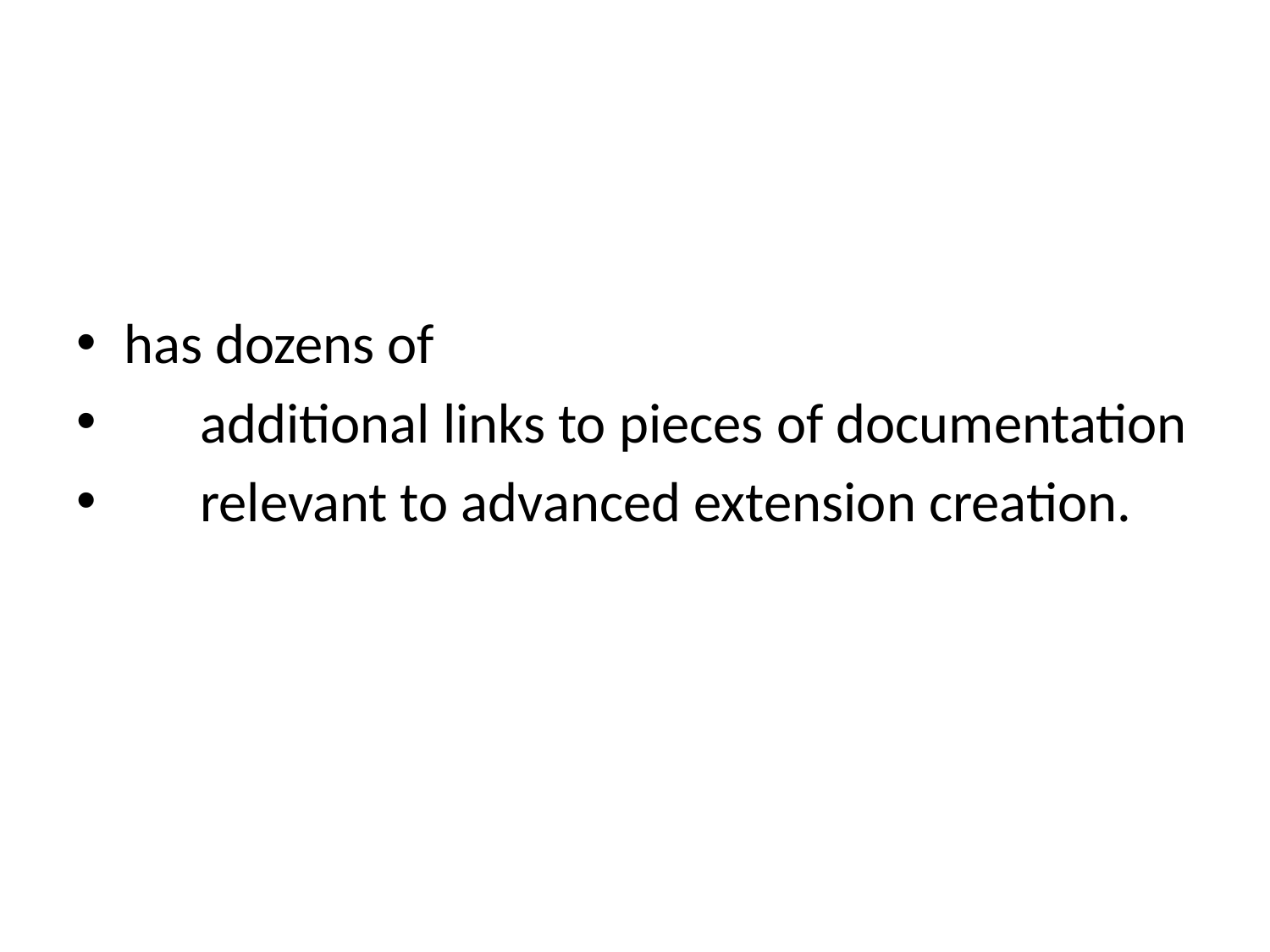

#

has dozens of
      additional links to pieces of documentation
      relevant to advanced extension creation.